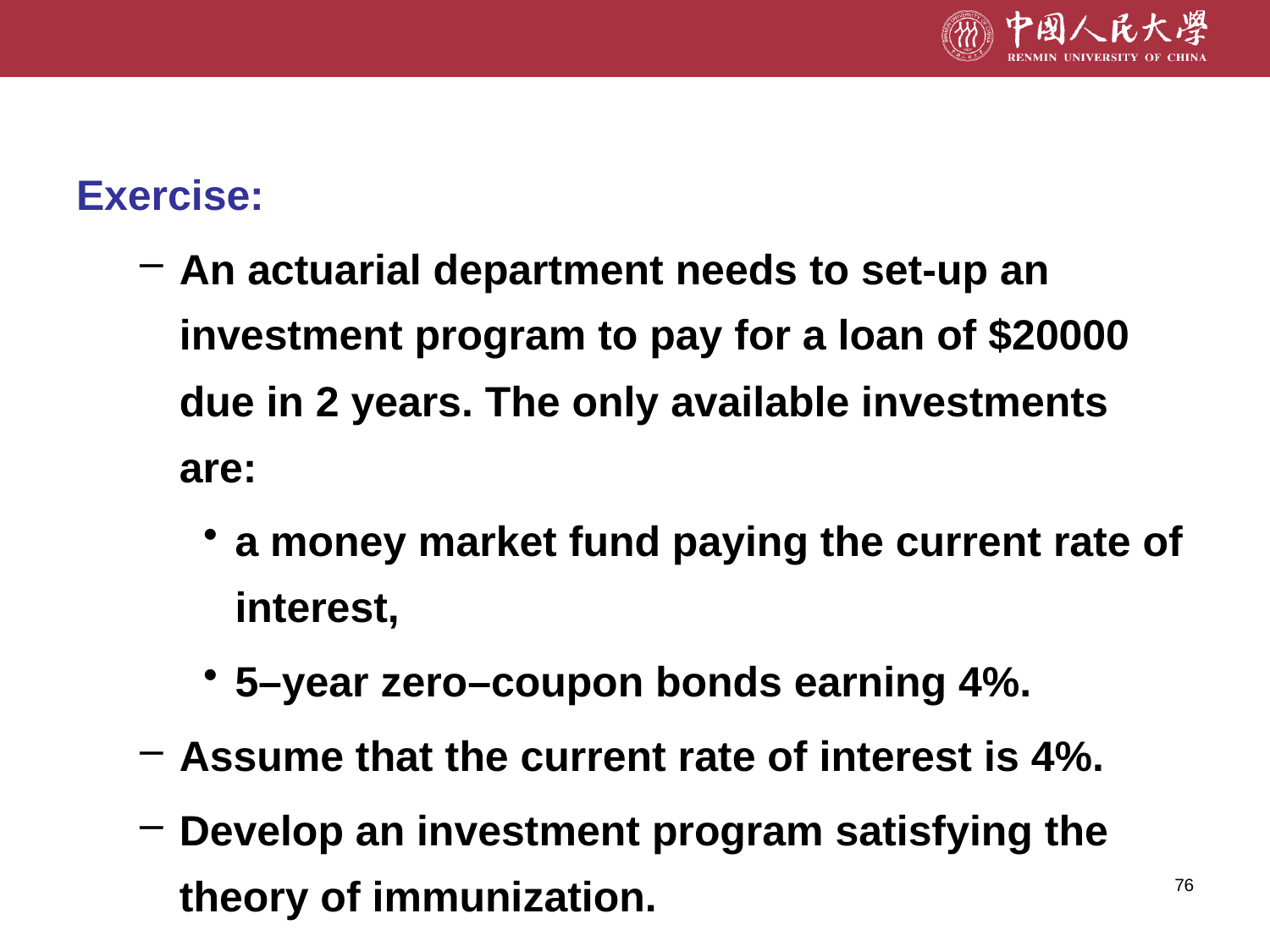

Exercise:
An actuarial department needs to set-up an investment program to pay for a loan of $20000 due in 2 years. The only available investments are:
a money market fund paying the current rate of interest,
5–year zero–coupon bonds earning 4%.
Assume that the current rate of interest is 4%.
Develop an investment program satisfying the theory of immunization.
76